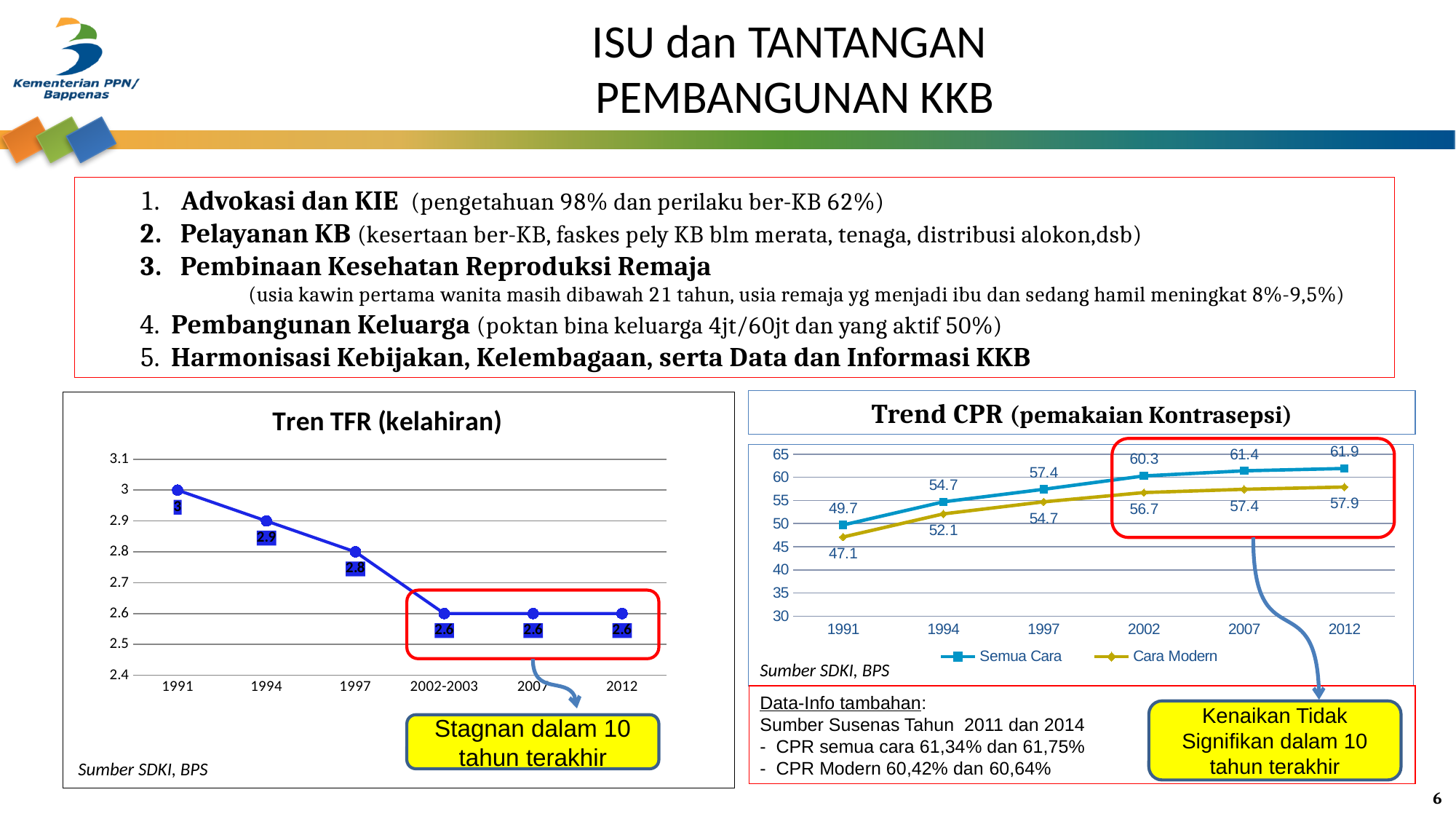

ISU dan TANTANGAN
PEMBANGUNAN KKB
1. 	Advokasi dan KIE  (pengetahuan 98% dan perilaku ber-KB 62%)
Pelayanan KB (kesertaan ber-KB, faskes pely KB blm merata, tenaga, distribusi alokon,dsb)
Pembinaan Kesehatan Reproduksi Remaja
	(usia kawin pertama wanita masih dibawah 21 tahun, usia remaja yg menjadi ibu dan sedang hamil meningkat 8%-9,5%)
4. 	Pembangunan Keluarga (poktan bina keluarga 4jt/60jt dan yang aktif 50%)
5. 	Harmonisasi Kebijakan, Kelembagaan, serta Data dan Informasi KKB
Trend CPR (pemakaian Kontrasepsi)

### Chart: Tren TFR (kelahiran)

| Category | TFR |
|---|---|
| 1991 | 3.0 |
| 1994 | 2.9 |
| 1997 | 2.8 |
| 2002-2003 | 2.6 |
| 2007 | 2.6 |
| 2012 | 2.6 |

### Chart

| Category | Semua Cara | Cara Modern |
|---|---|---|
| 1991 | 49.7 | 47.1 |
| 1994 | 54.7 | 52.1 |
| 1997 | 57.4 | 54.7 |
| 2002 | 60.3 | 56.7 |
| 2007 | 61.4 | 57.4 |
| 2012 | 61.9 | 57.9 |
Sumber SDKI, BPS
Data-Info tambahan:
Sumber Susenas Tahun  2011 dan 2014
-  CPR semua cara 61,34% dan 61,75%
-  CPR Modern 60,42% dan 60,64%
Kenaikan Tidak Signifikan dalam 10 tahun terakhir
Stagnan dalam 10 tahun terakhir
Sumber SDKI, BPS
6